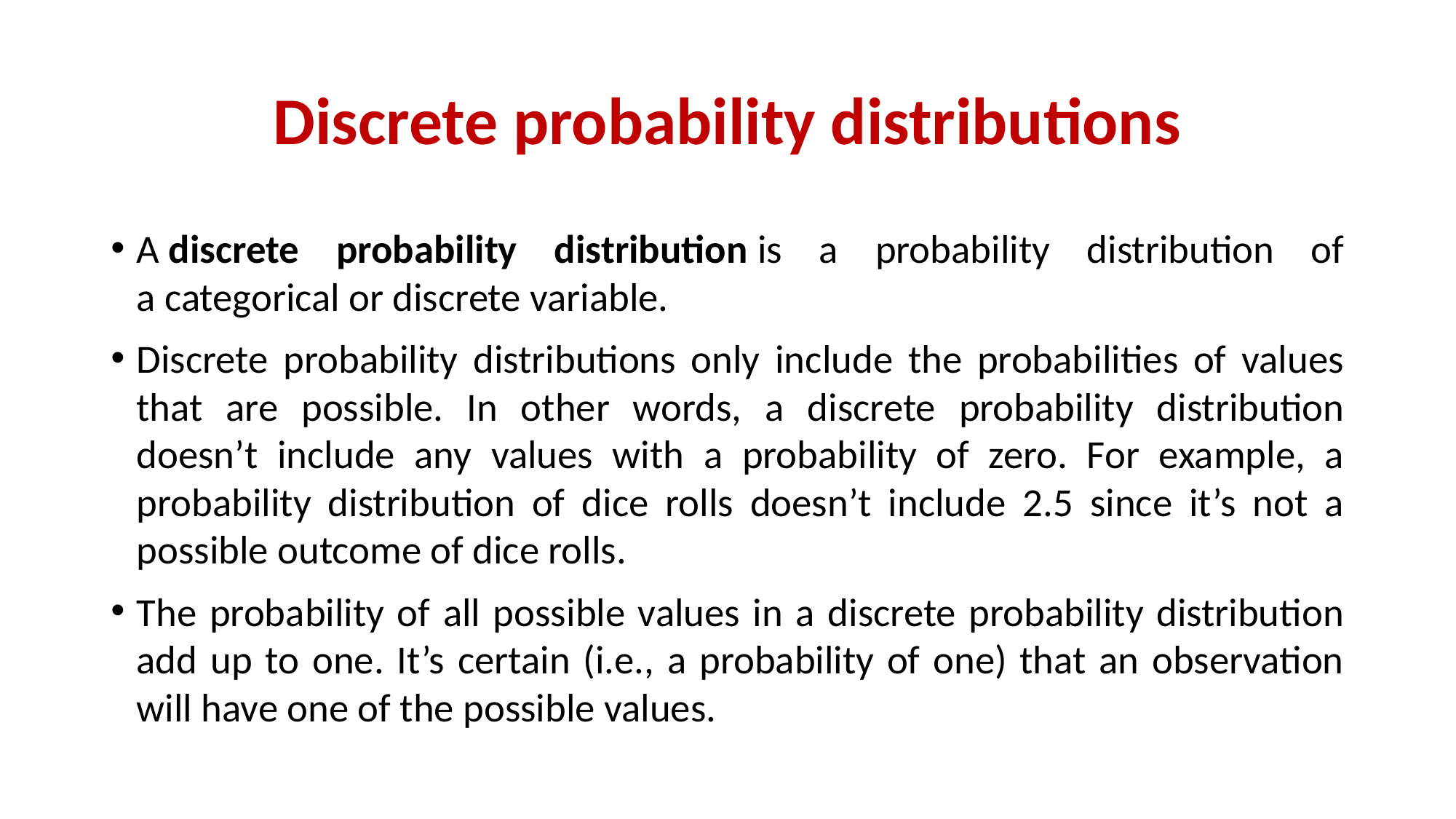

# Discrete probability distributions
A discrete probability distribution is a probability distribution of a categorical or discrete variable.
Discrete probability distributions only include the probabilities of values that are possible. In other words, a discrete probability distribution doesn’t include any values with a probability of zero. For example, a probability distribution of dice rolls doesn’t include 2.5 since it’s not a possible outcome of dice rolls.
The probability of all possible values in a discrete probability distribution add up to one. It’s certain (i.e., a probability of one) that an observation will have one of the possible values.